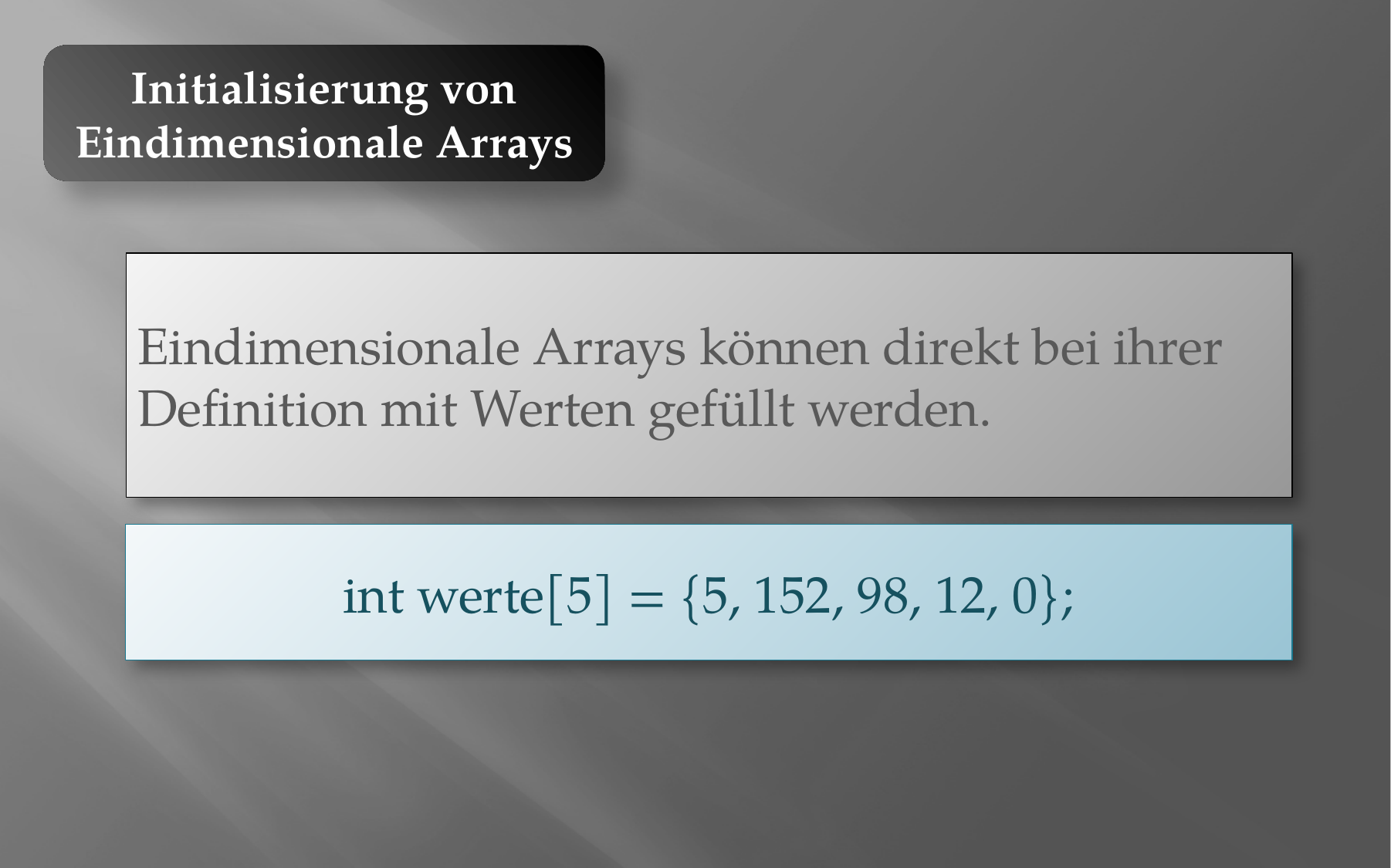

Initialisierung von Eindimensionale Arrays
Eindimensionale Arrays können direkt bei ihrer Definition mit Werten gefüllt werden.
int werte[5] = {5, 152, 98, 12, 0};